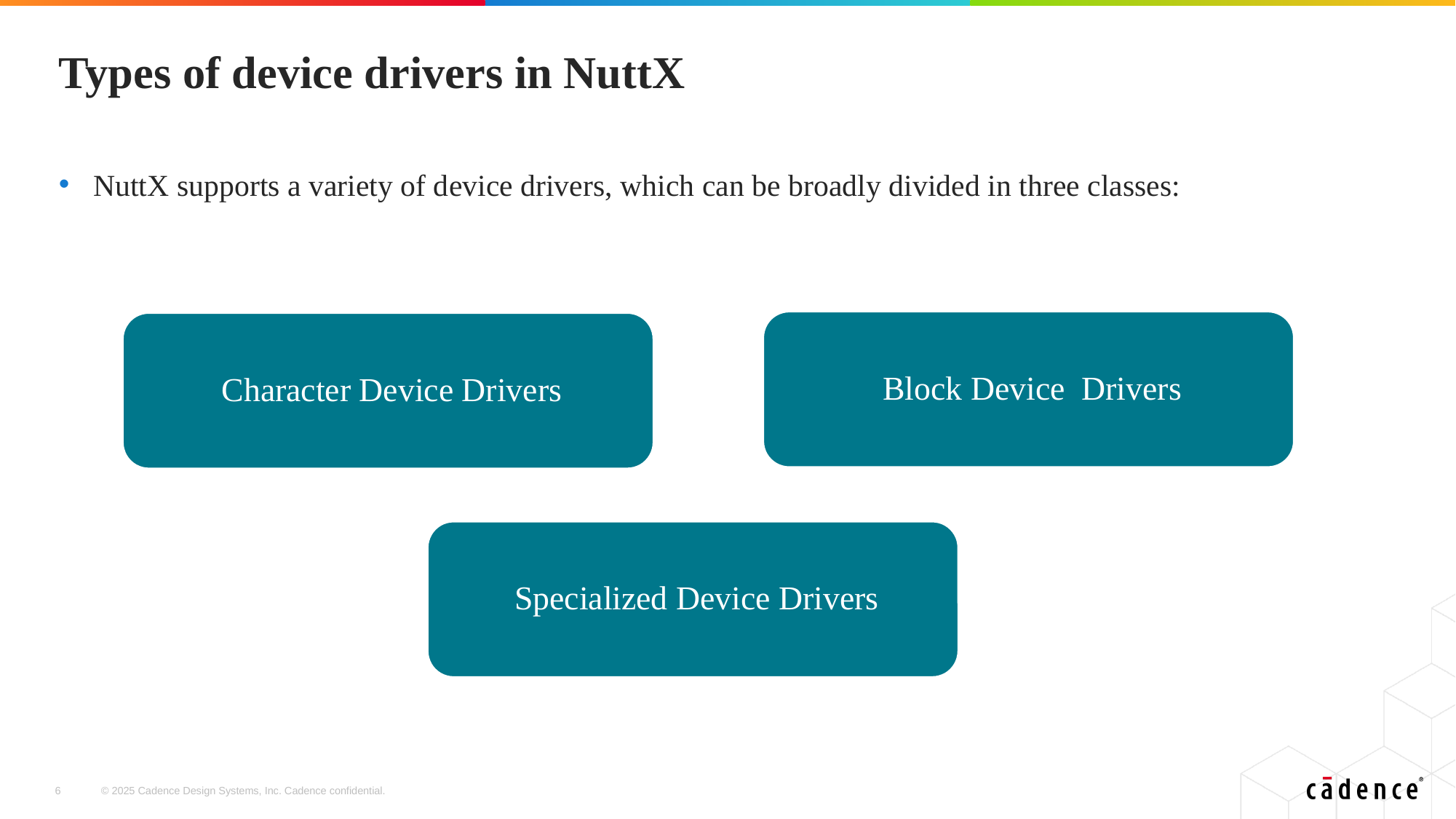

# Types of device drivers in NuttX
NuttX supports a variety of device drivers, which can be broadly divided in three classes:

Character Device Drivers
Block Device  Drivers
Specialized Device Drivers